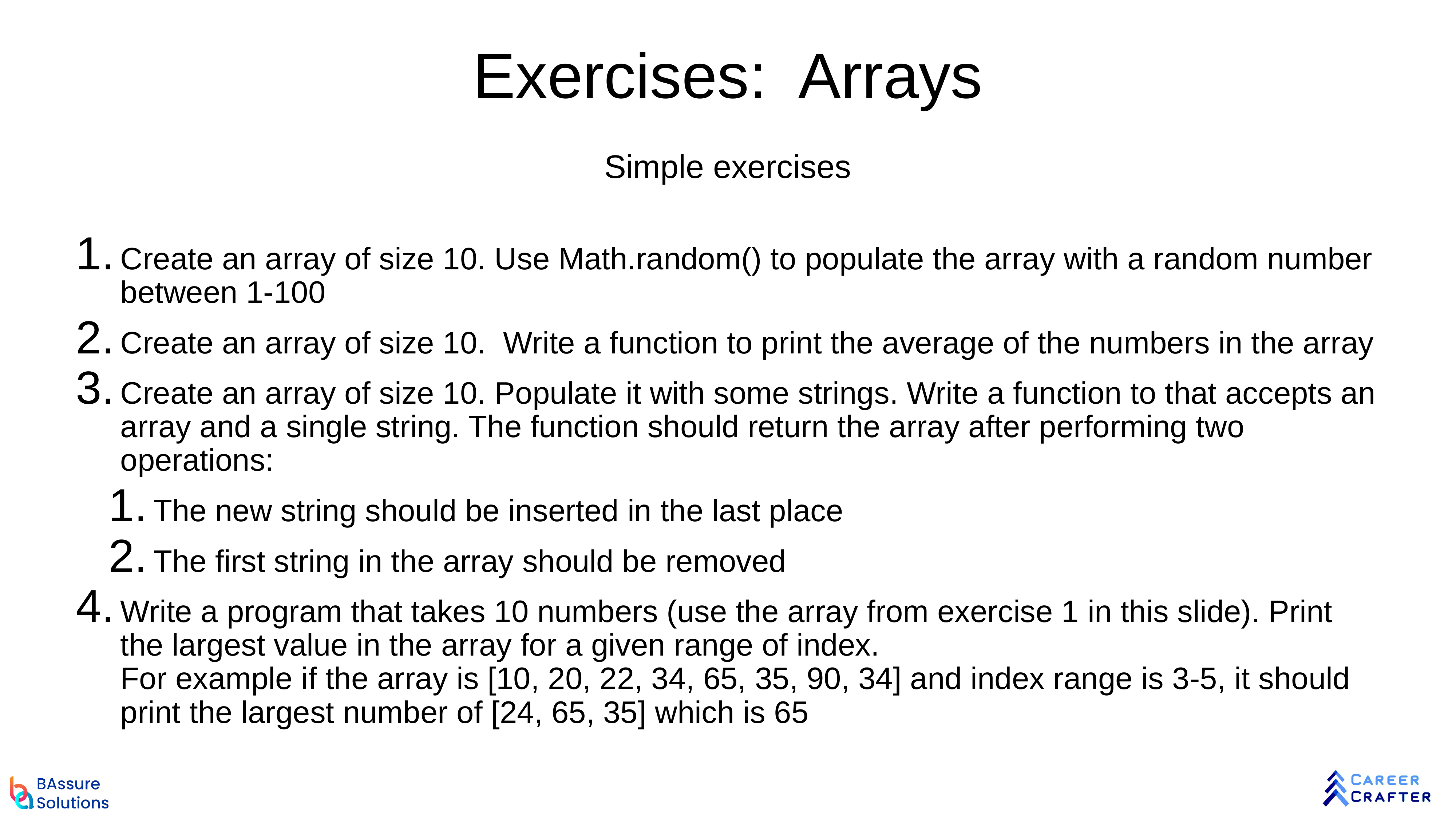

# Exercises:  Arrays
Simple exercises
Create an array of size 10. Use Math.random() to populate the array with a random number between 1-100
Create an array of size 10.  Write a function to print the average of the numbers in the array
Create an array of size 10. Populate it with some strings. Write a function to that accepts an array and a single string. The function should return the array after performing two operations:
The new string should be inserted in the last place
The first string in the array should be removed
Write a program that takes 10 numbers (use the array from exercise 1 in this slide). Print the largest value in the array for a given range of index.
For example if the array is [10, 20, 22, 34, 65, 35, 90, 34] and index range is 3-5, it should print the largest number of [24, 65, 35] which is 65